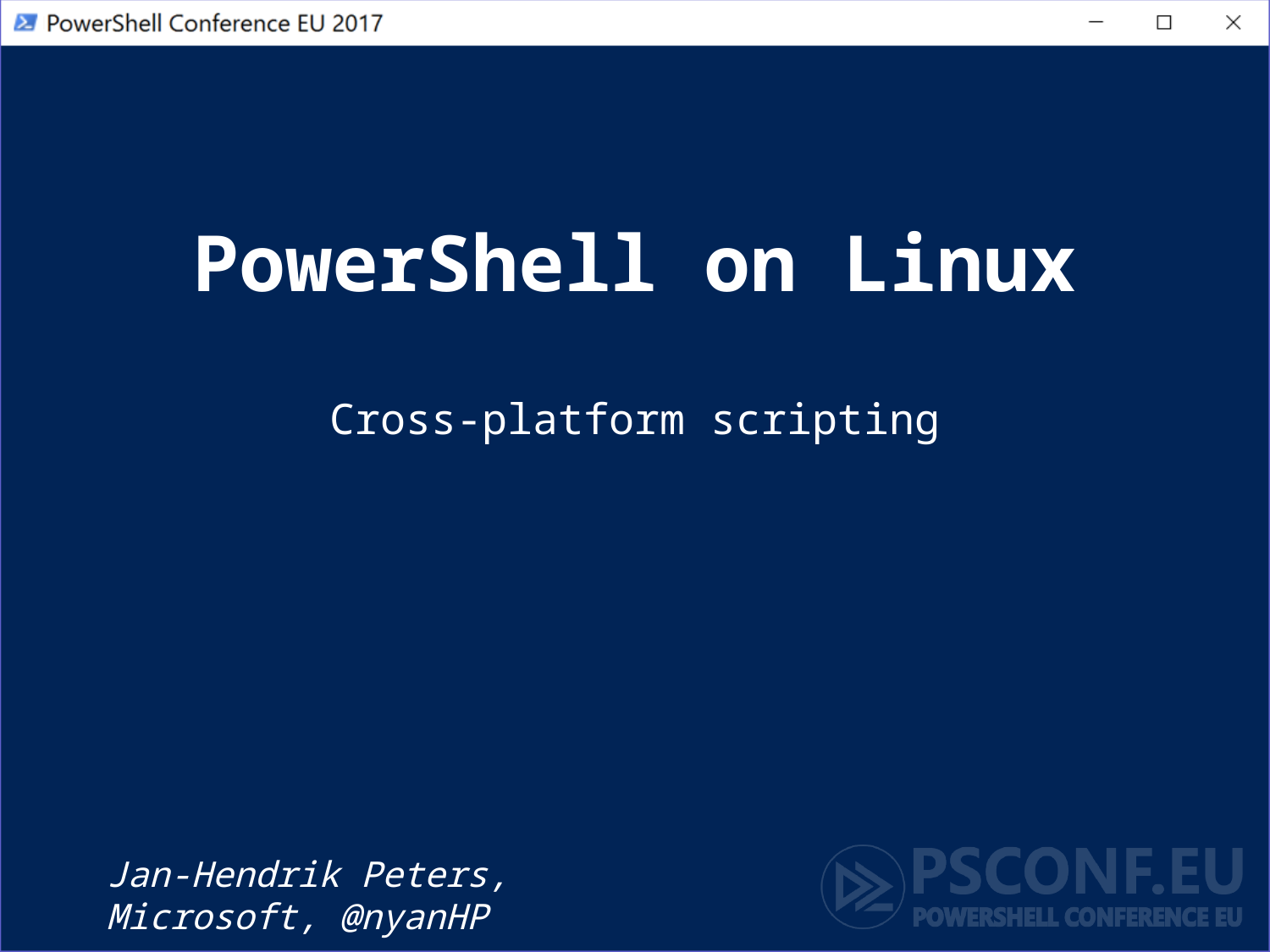

# PowerShell on Linux
Cross-platform scripting
Jan-Hendrik Peters, Microsoft, @nyanHP